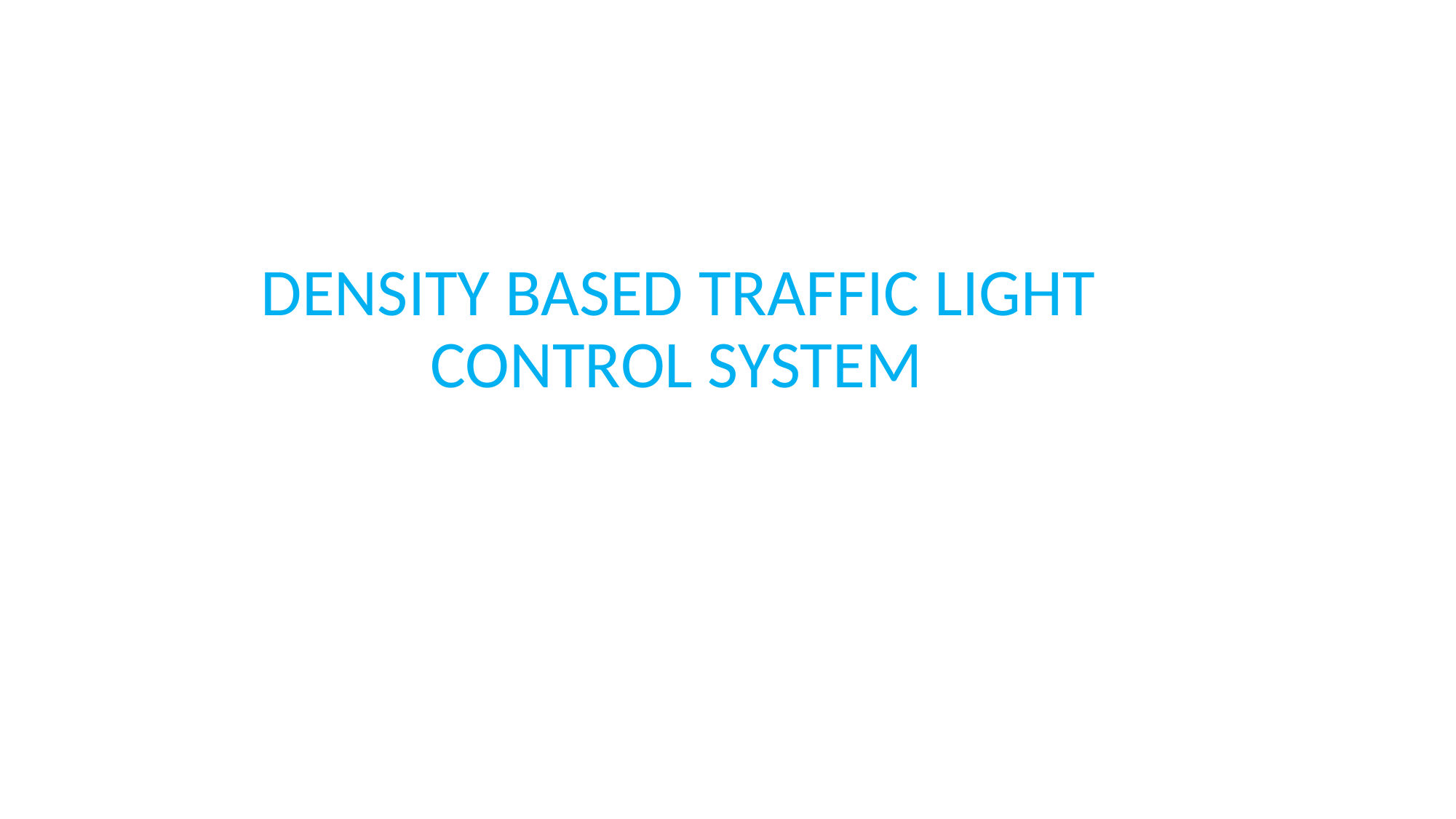

# DENSITY BASED TRAFFIC LIGHT CONTROL SYSTEM